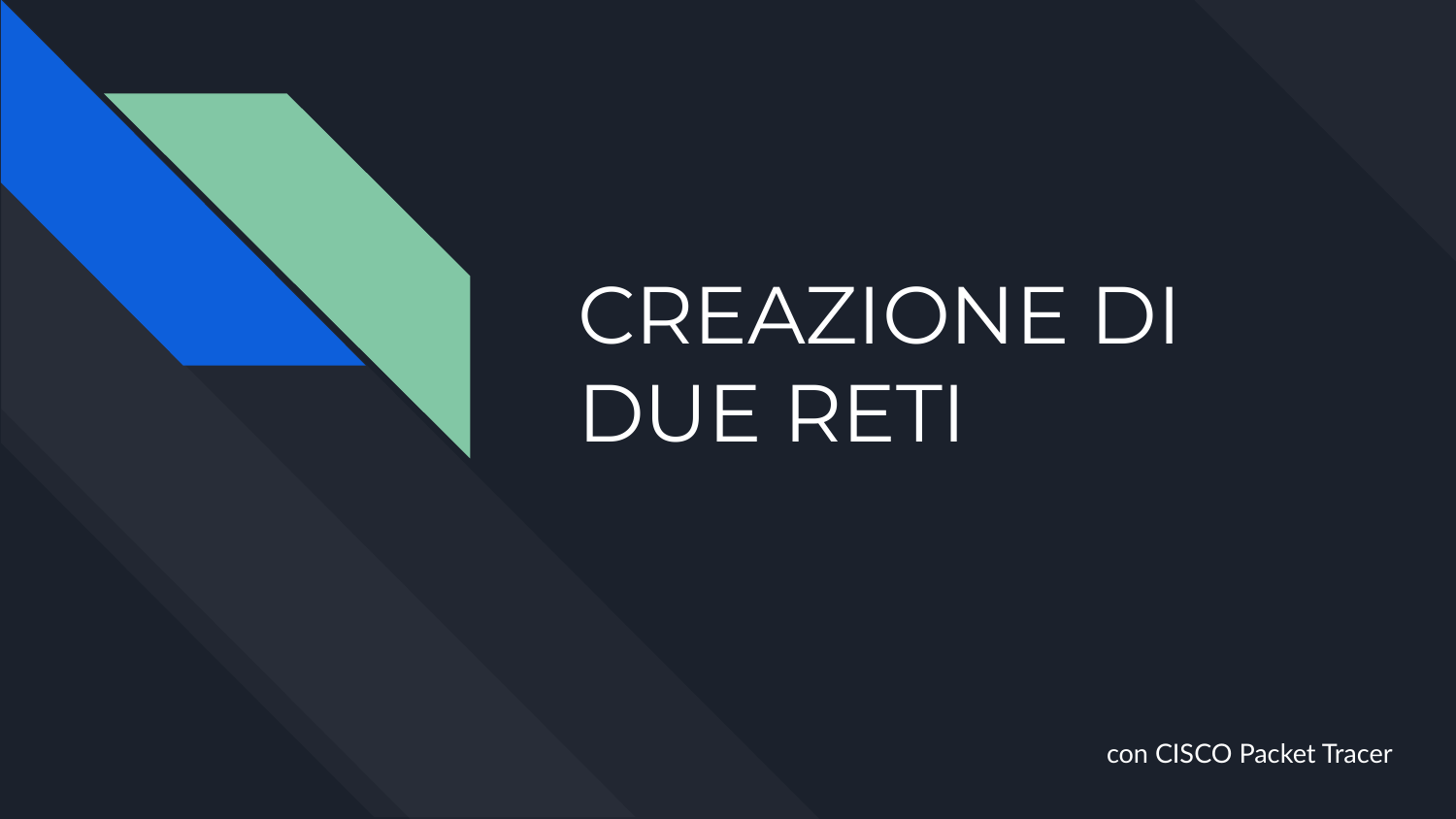

# CREAZIONE DI DUE RETI
con CISCO Packet Tracer